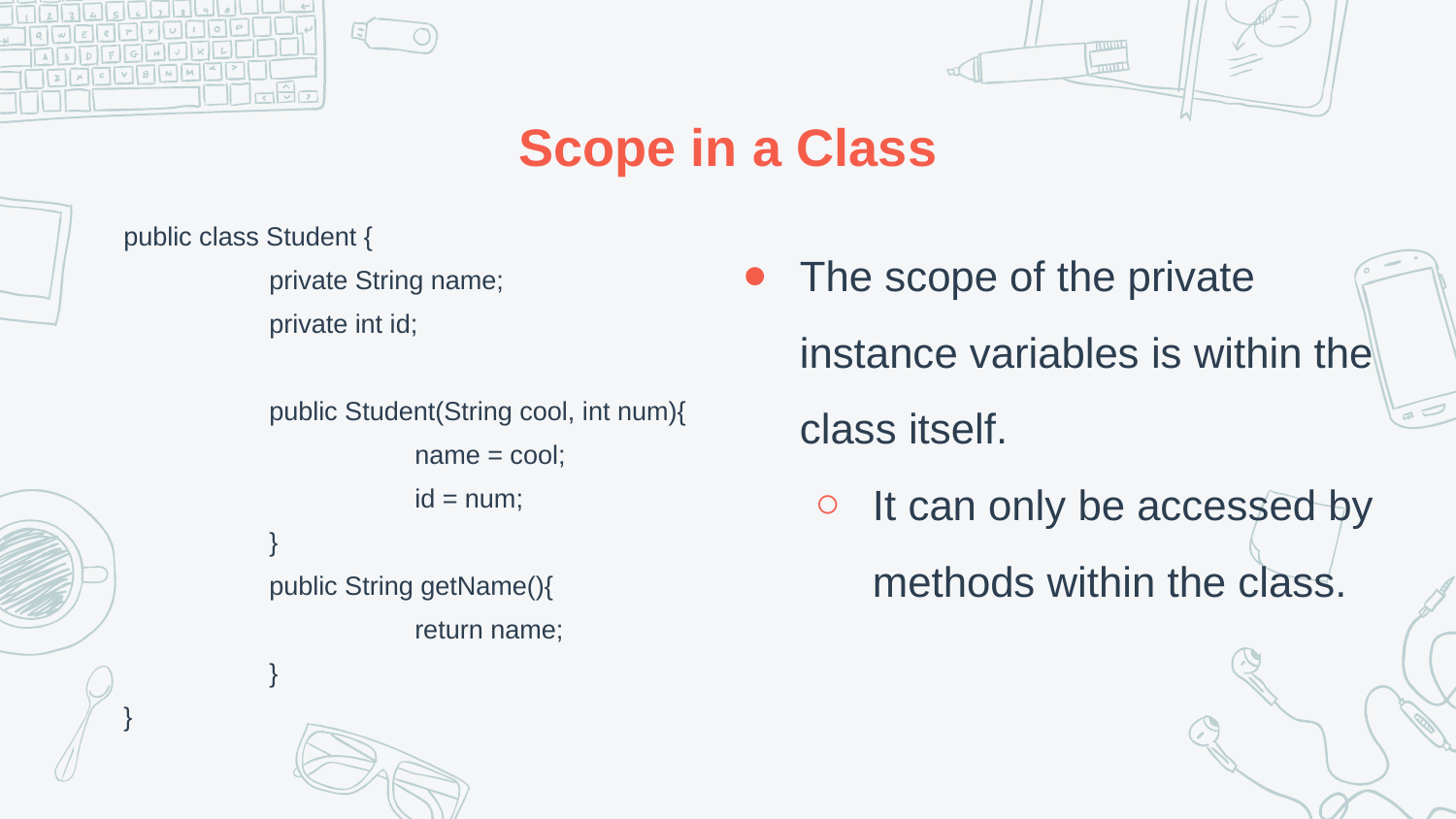

# Scope in a Class
public class Student {
	private String name;
	private int id;

	public Student(String cool, int num){
		name = cool;
		id = num;
	}
	public String getName(){
		return name;
	}
}
The scope of the private instance variables is within the class itself.
It can only be accessed by methods within the class.